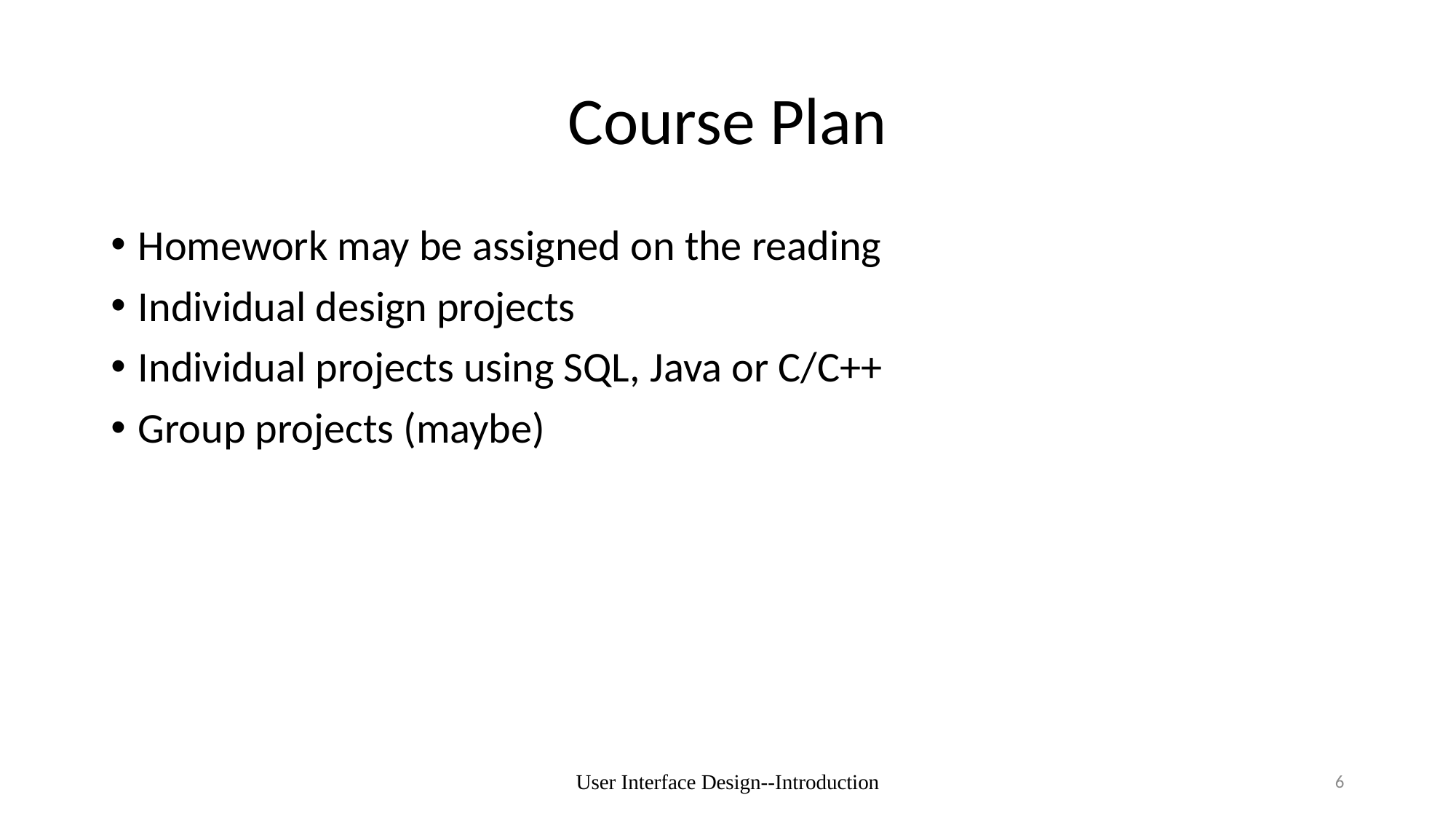

# Course Plan
Homework may be assigned on the reading
Individual design projects
Individual projects using SQL, Java or C/C++
Group projects (maybe)
User Interface Design--Introduction
6